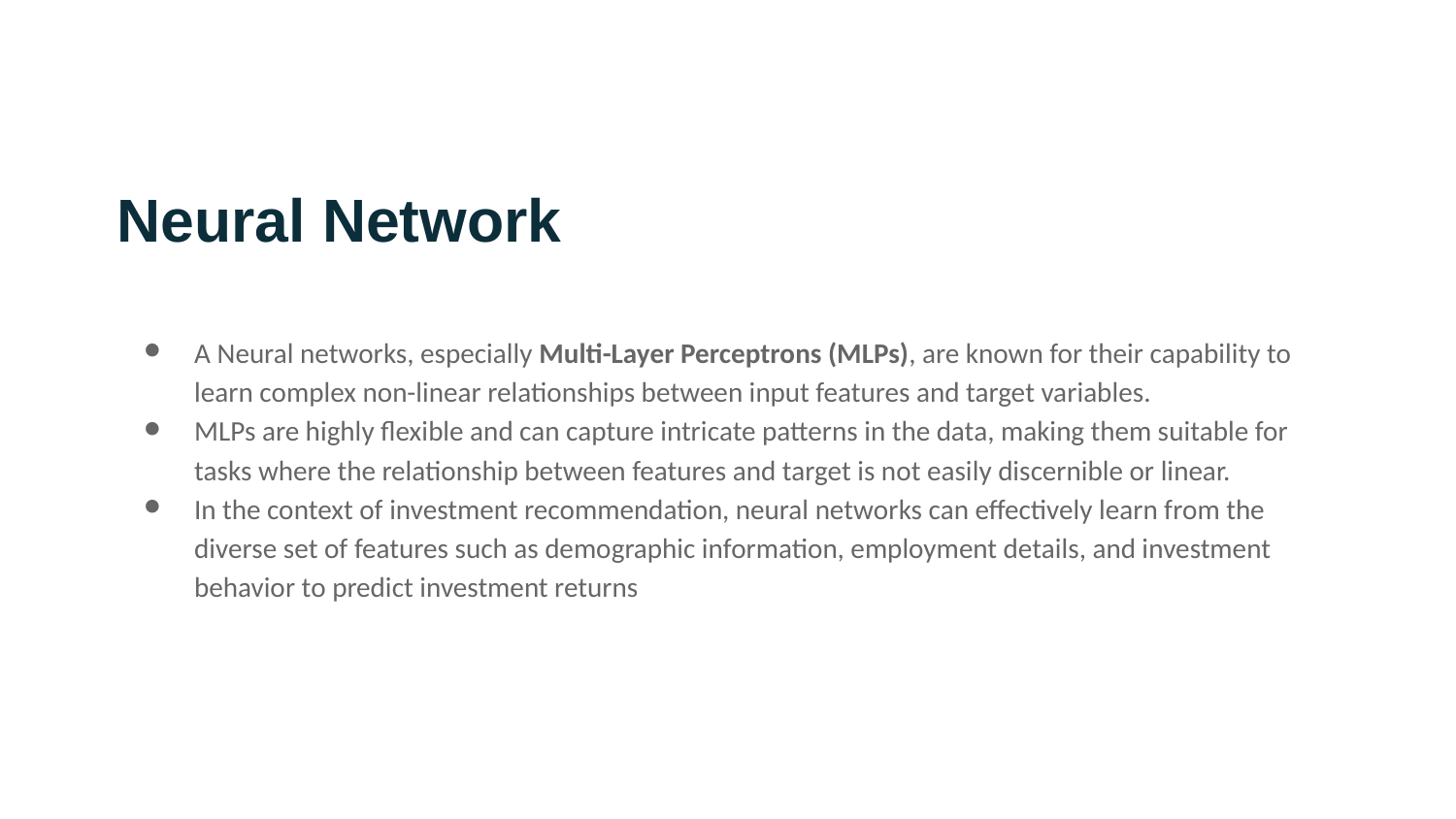

Neural Network
A Neural networks, especially Multi-Layer Perceptrons (MLPs), are known for their capability to learn complex non-linear relationships between input features and target variables.
MLPs are highly flexible and can capture intricate patterns in the data, making them suitable for tasks where the relationship between features and target is not easily discernible or linear.
In the context of investment recommendation, neural networks can effectively learn from the diverse set of features such as demographic information, employment details, and investment behavior to predict investment returns